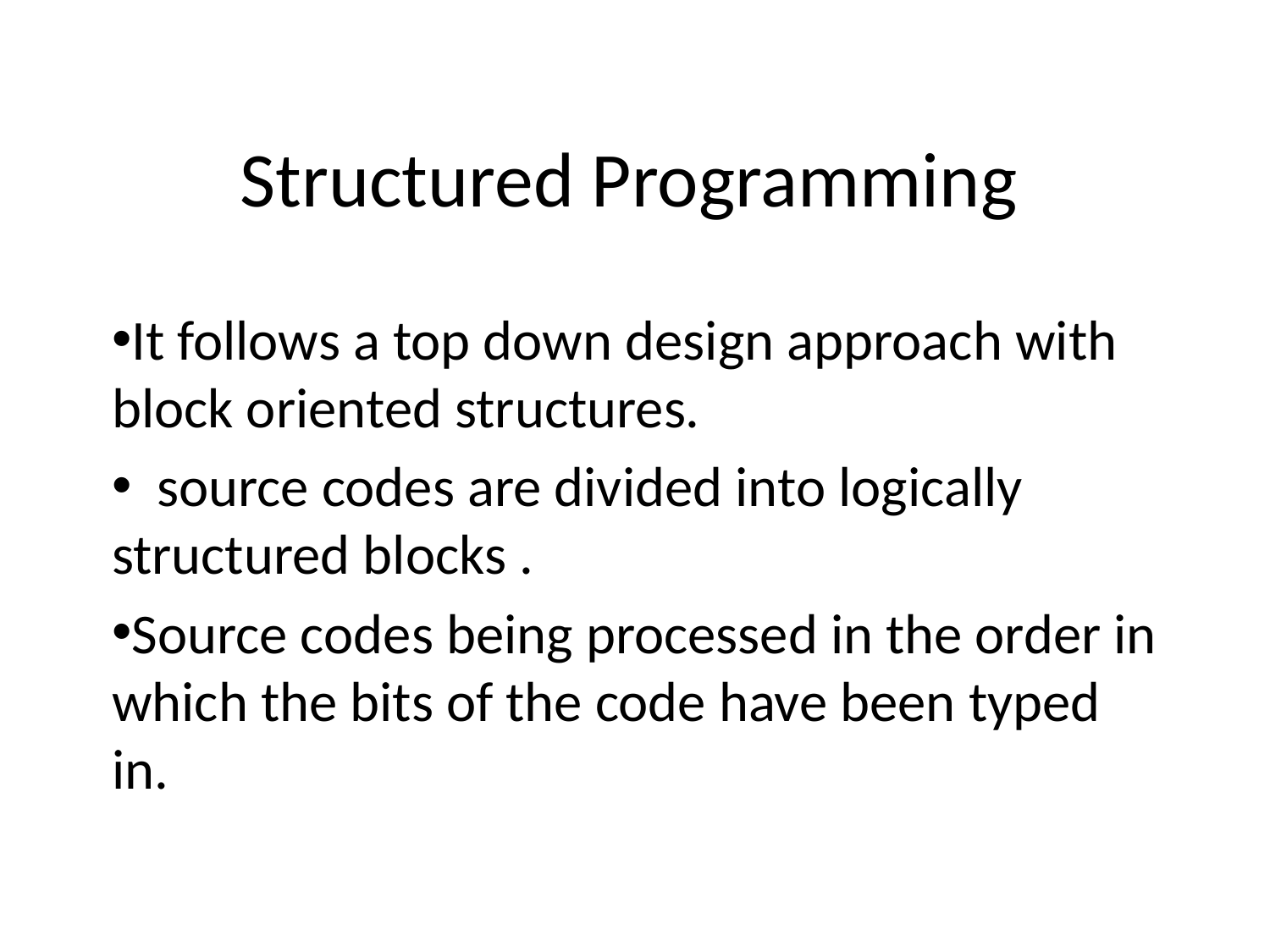

# Structured Programming
It follows a top down design approach with block oriented structures.
  source codes are divided into logically structured blocks .
Source codes being processed in the order in which the bits of the code have been typed in.